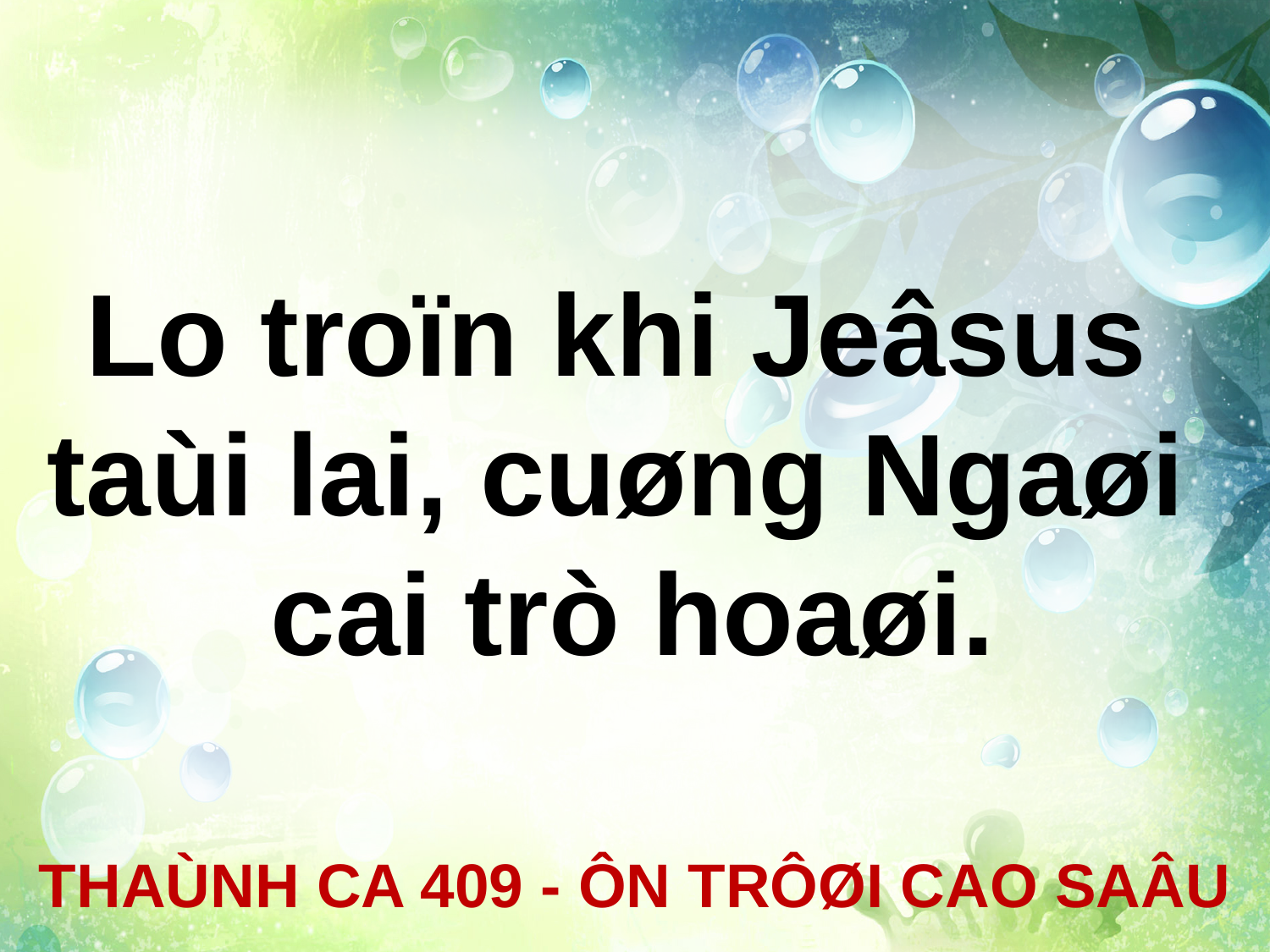

Lo troïn khi Jeâsus
taùi lai, cuøng Ngaøi
cai trò hoaøi.
THAÙNH CA 409 - ÔN TRÔØI CAO SAÂU